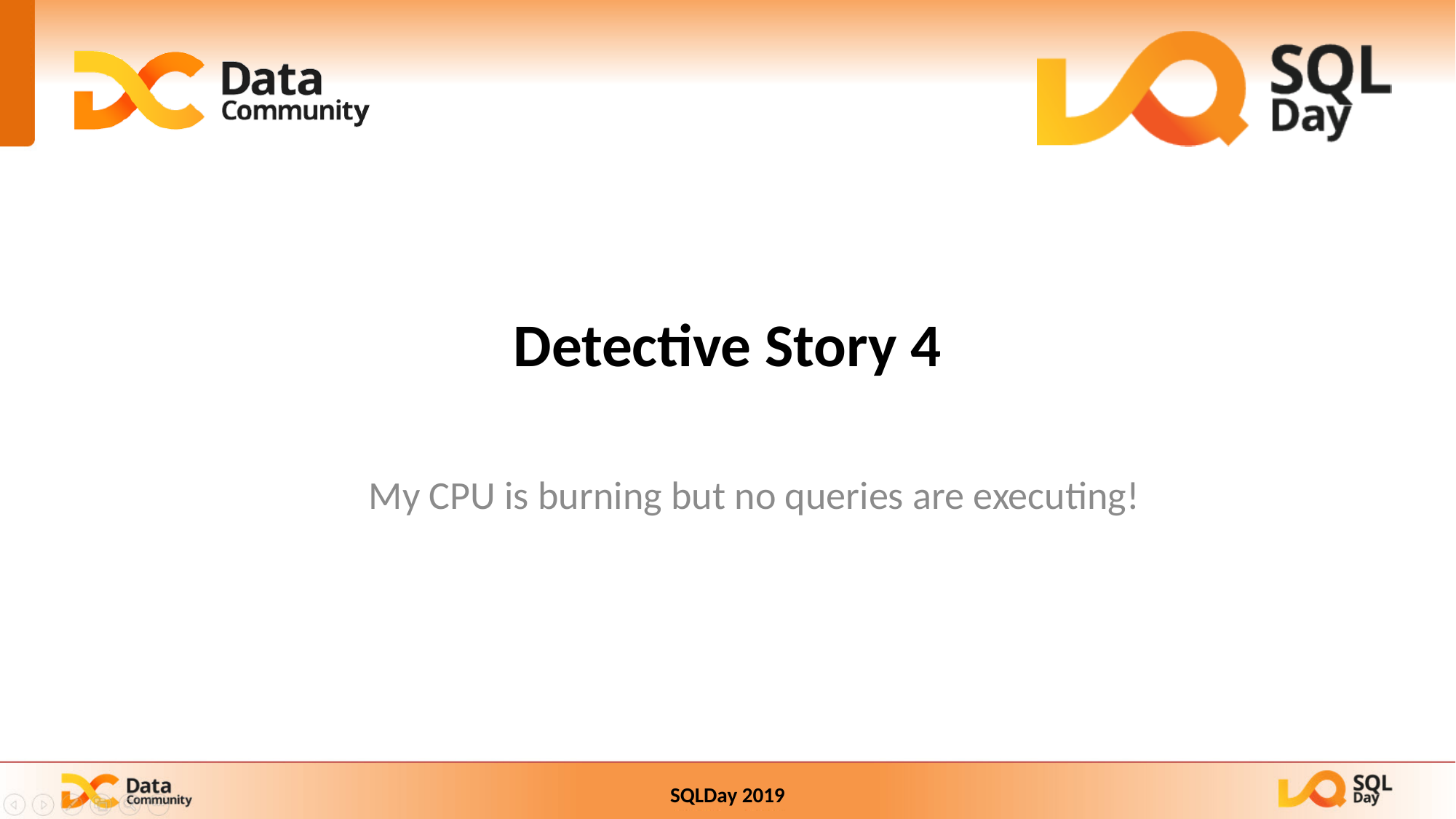

# Detective Story 4
My CPU is burning but no queries are executing!